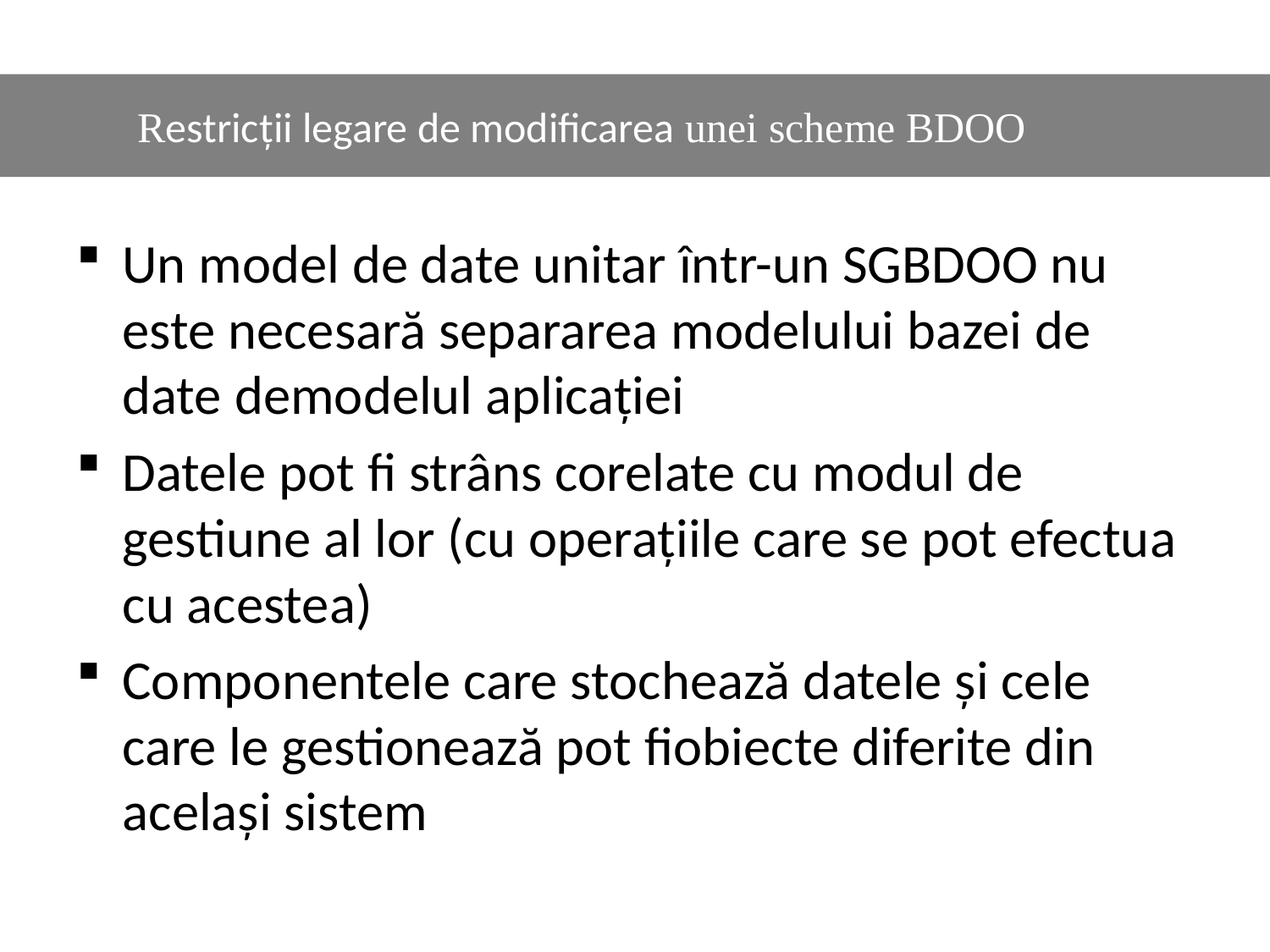

#
	Restricții legare de modificarea unei scheme BDOO
Un model de date unitar într-un SGBDOO nu este necesară separarea modelului bazei de date demodelul aplicației
Datele pot fi strâns corelate cu modul de gestiune al lor (cu operațiile care se pot efectua cu acestea)
Componentele care stochează datele și cele care le gestionează pot fiobiecte diferite din același sistem